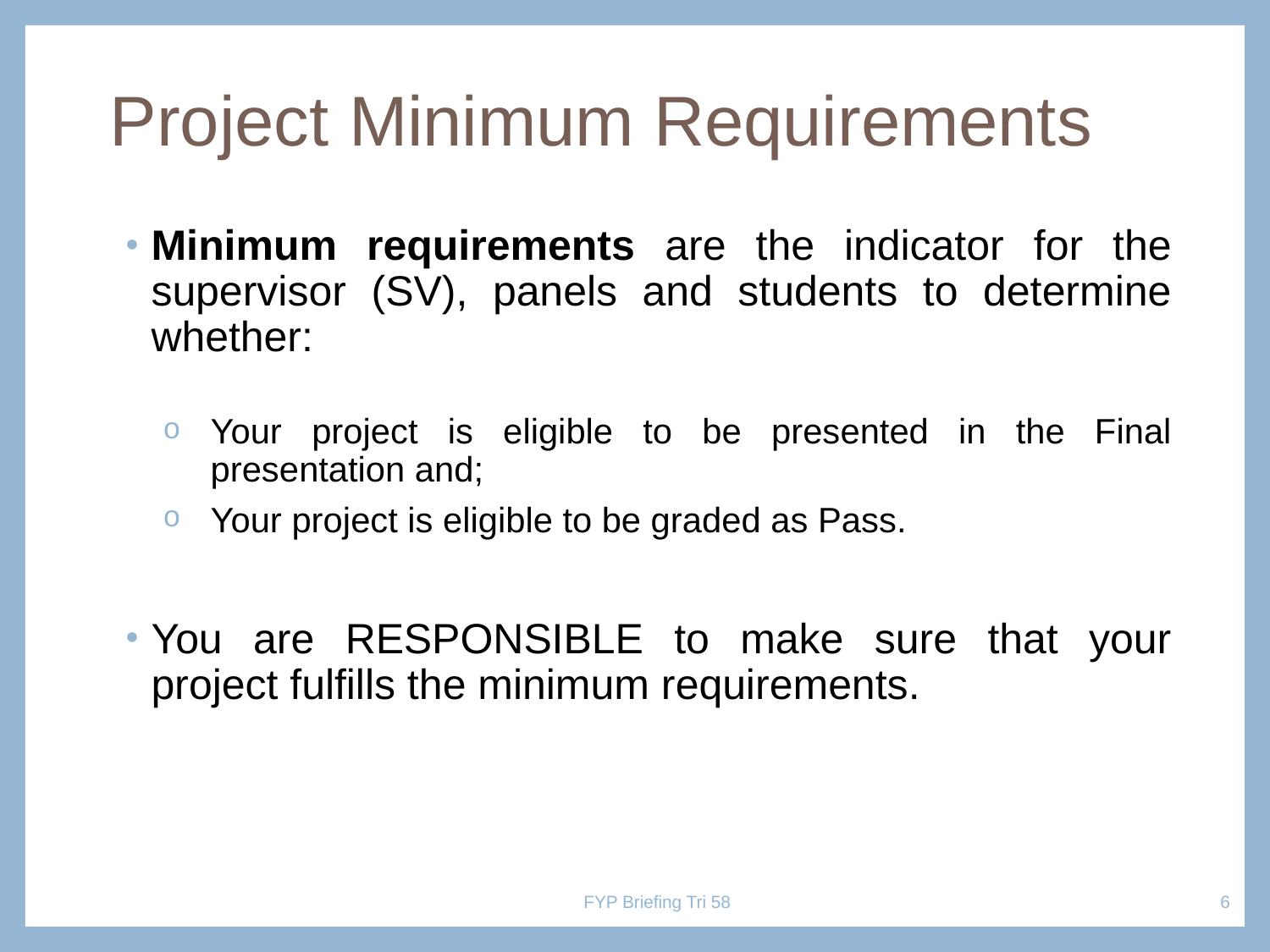

# Project Minimum Requirements
Minimum requirements are the indicator for the supervisor (SV), panels and students to determine whether:

Your project is eligible to be presented in the Final presentation and;
Your project is eligible to be graded as Pass.

You are RESPONSIBLE to make sure that your project fulfills the minimum requirements.

6
FYP Briefing Tri 58